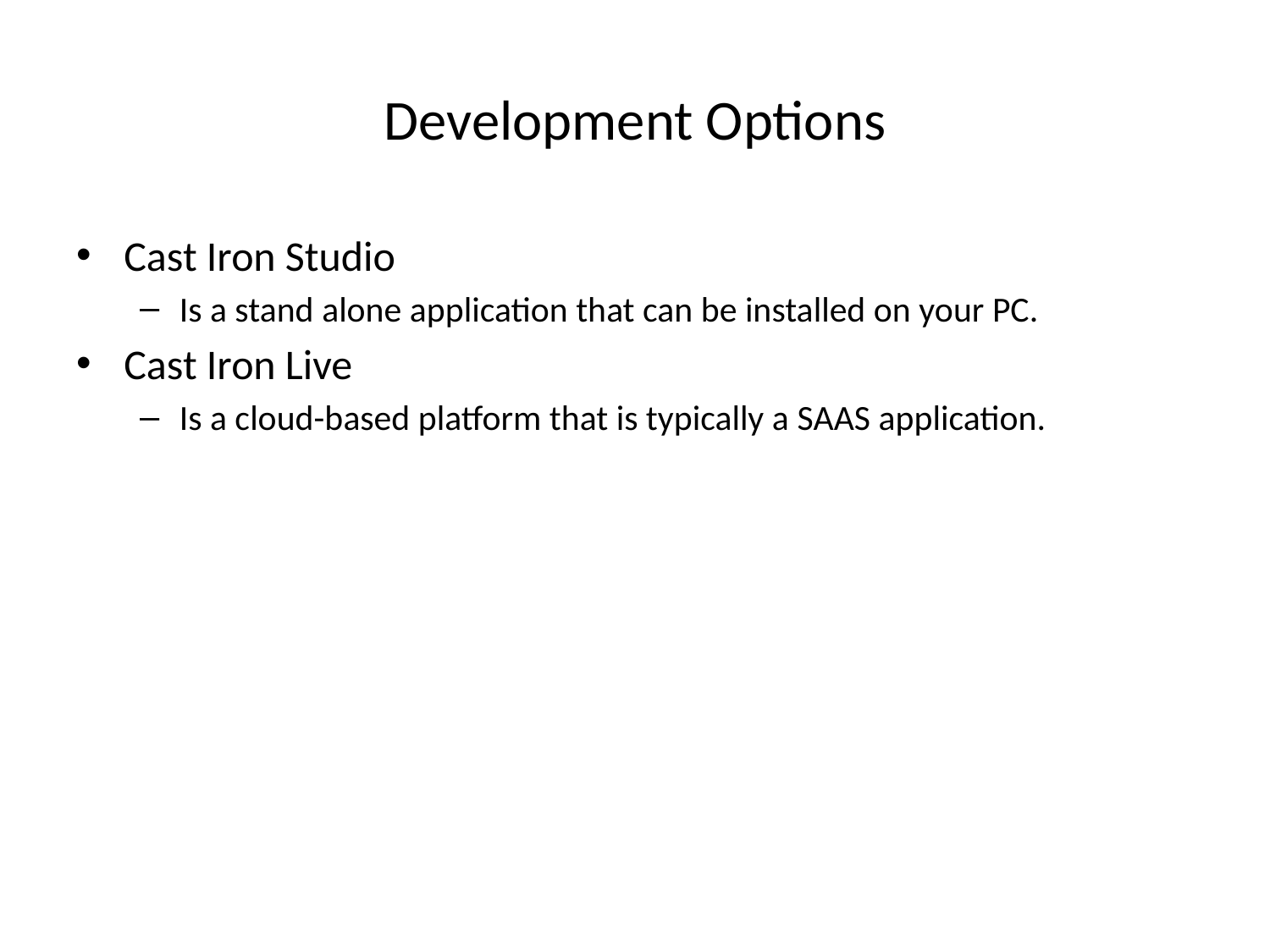

# Development Options
Cast Iron Studio
Is a stand alone application that can be installed on your PC.
Cast Iron Live
Is a cloud-based platform that is typically a SAAS application.